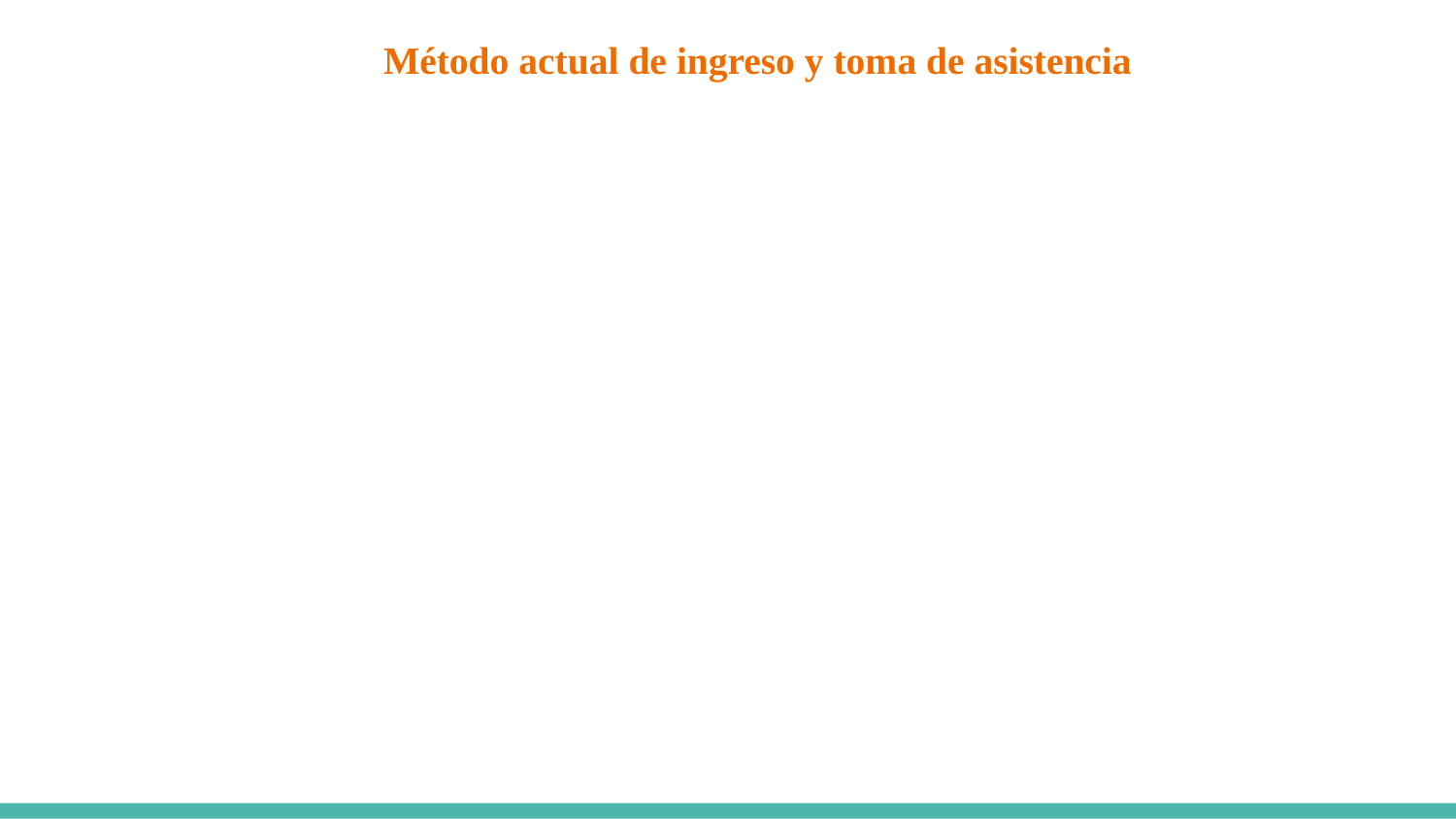

# Método actual de ingreso y toma de asistencia